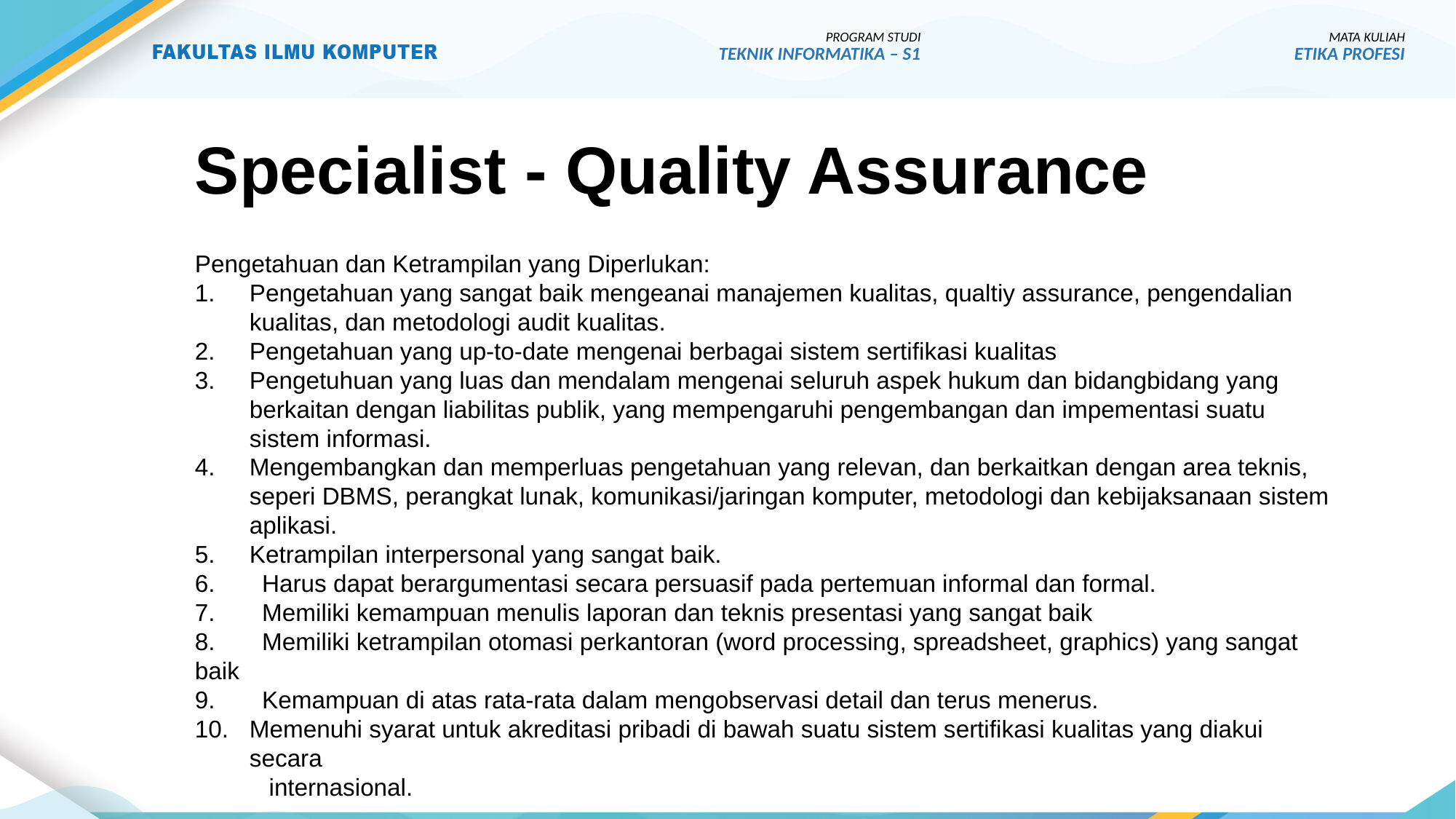

PROGRAM STUDI
TEKNIK INFORMATIKA – S1
MATA KULIAH
ETIKA PROFESI
# Specialist - Quality Assurance
Pengetahuan dan Ketrampilan yang Diperlukan:
Pengetahuan yang sangat baik mengeanai manajemen kualitas, qualtiy assurance, pengendalian kualitas, dan metodologi audit kualitas.
Pengetahuan yang up-to-date mengenai berbagai sistem sertifikasi kualitas
Pengetuhuan yang luas dan mendalam mengenai seluruh aspek hukum dan bidangbidang yang berkaitan dengan liabilitas publik, yang mempengaruhi pengembangan dan impementasi suatu sistem informasi.
Mengembangkan dan memperluas pengetahuan yang relevan, dan berkaitkan dengan area teknis, seperi DBMS, perangkat lunak, komunikasi/jaringan komputer, metodologi dan kebijaksanaan sistem aplikasi.
Ketrampilan interpersonal yang sangat baik.
6.       Harus dapat berargumentasi secara persuasif pada pertemuan informal dan formal.
7.       Memiliki kemampuan menulis laporan dan teknis presentasi yang sangat baik
8.       Memiliki ketrampilan otomasi perkantoran (word processing, spreadsheet, graphics) yang sangat baik
9.       Kemampuan di atas rata-rata dalam mengobservasi detail dan terus menerus.
Memenuhi syarat untuk akreditasi pribadi di bawah suatu sistem sertifikasi kualitas yang diakui secara
           internasional.